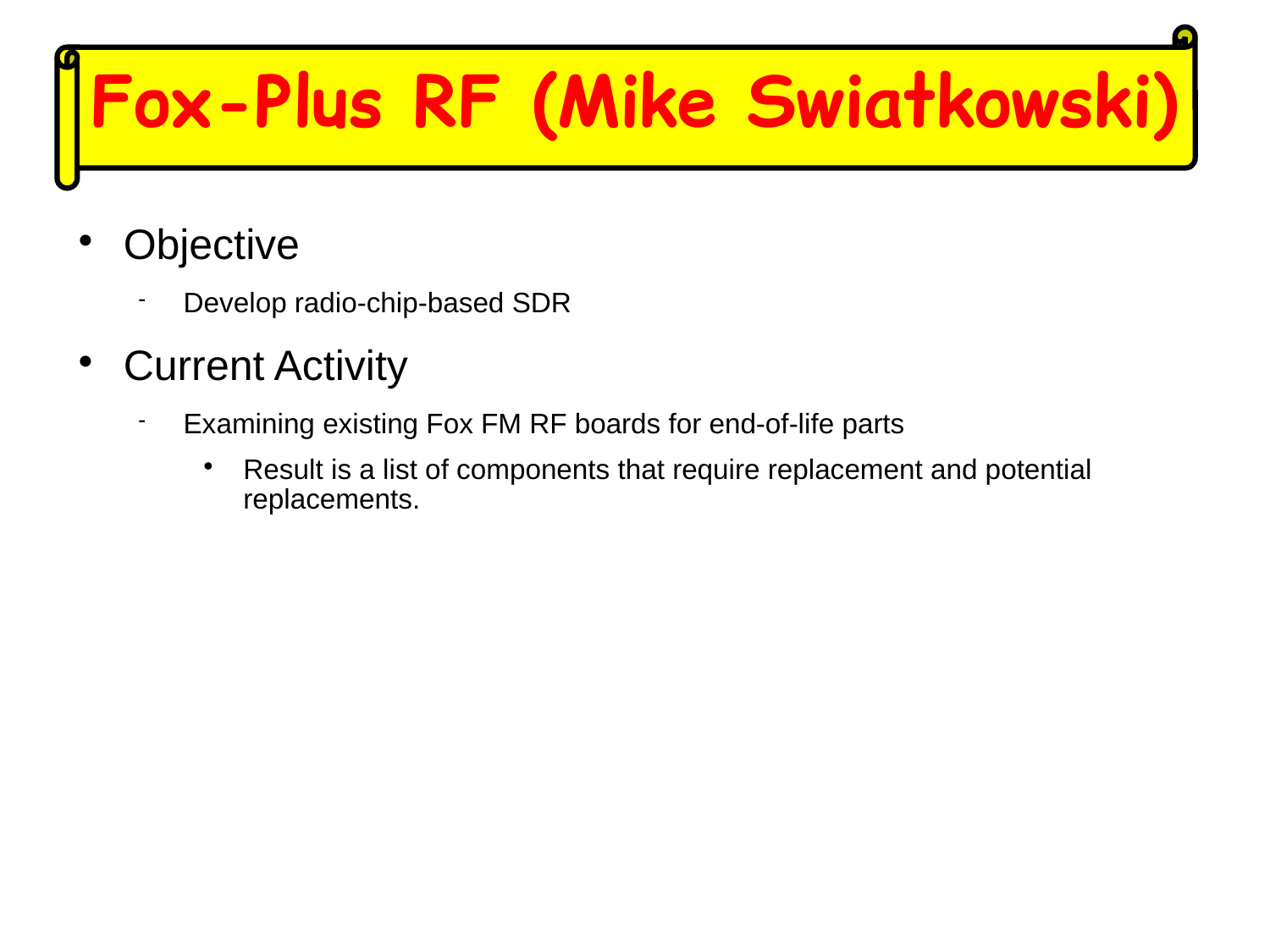

Fox-Plus RF (Mike Swiatkowski)
# Objective
Develop radio-chip-based SDR
Current Activity
Examining existing Fox FM RF boards for end-of-life parts
Result is a list of components that require replacement and potential replacements.